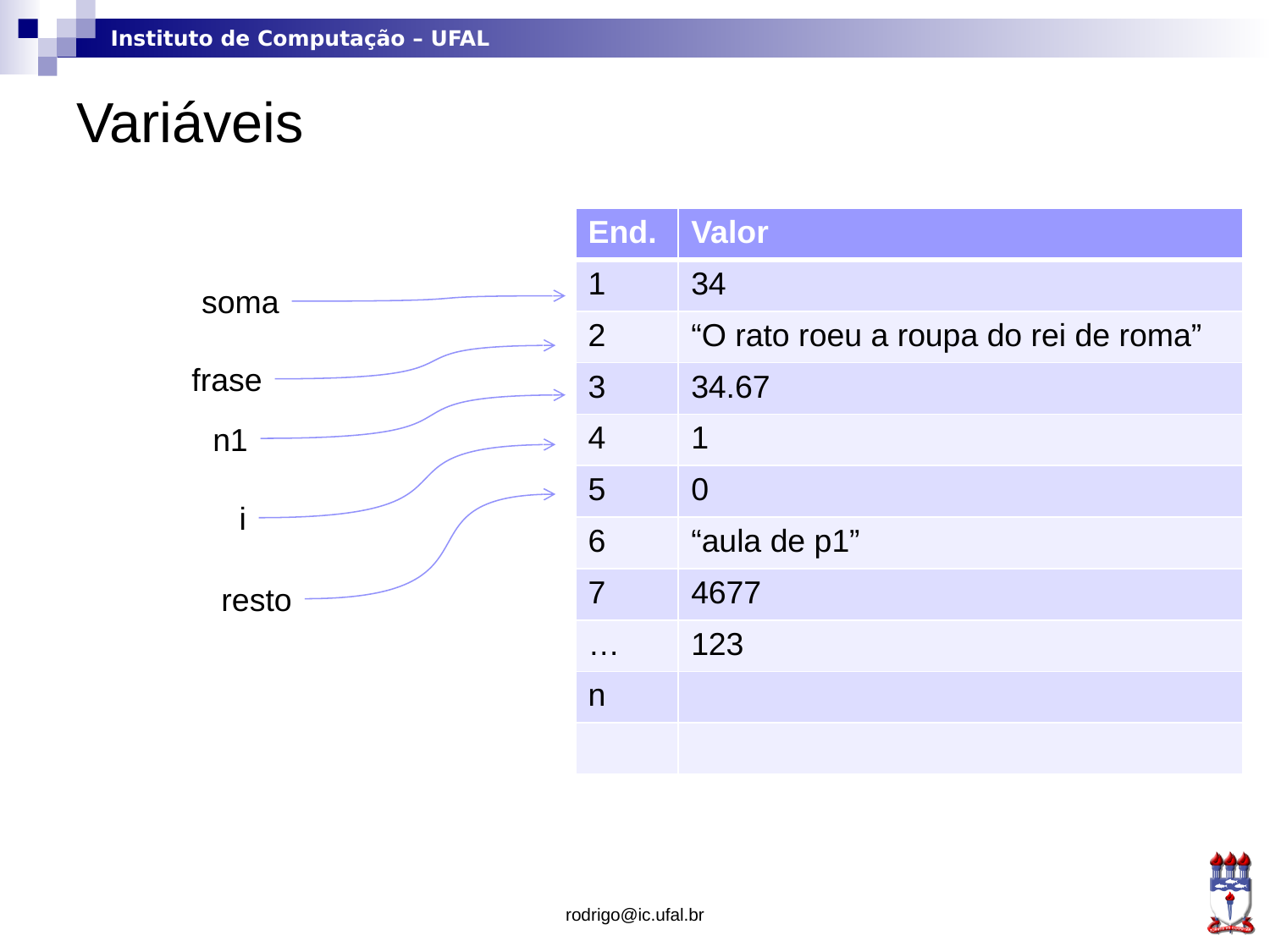

# Variáveis
| End. | Valor |
| --- | --- |
| 1 | 34 |
| 2 | “O rato roeu a roupa do rei de roma” |
| 3 | 34.67 |
| 4 | 1 |
| 5 | 0 |
| 6 | “aula de p1” |
| 7 | 4677 |
| … | 123 |
| n |  |
|  |  |
soma
frase
n1
i
resto
rodrigo@ic.ufal.br